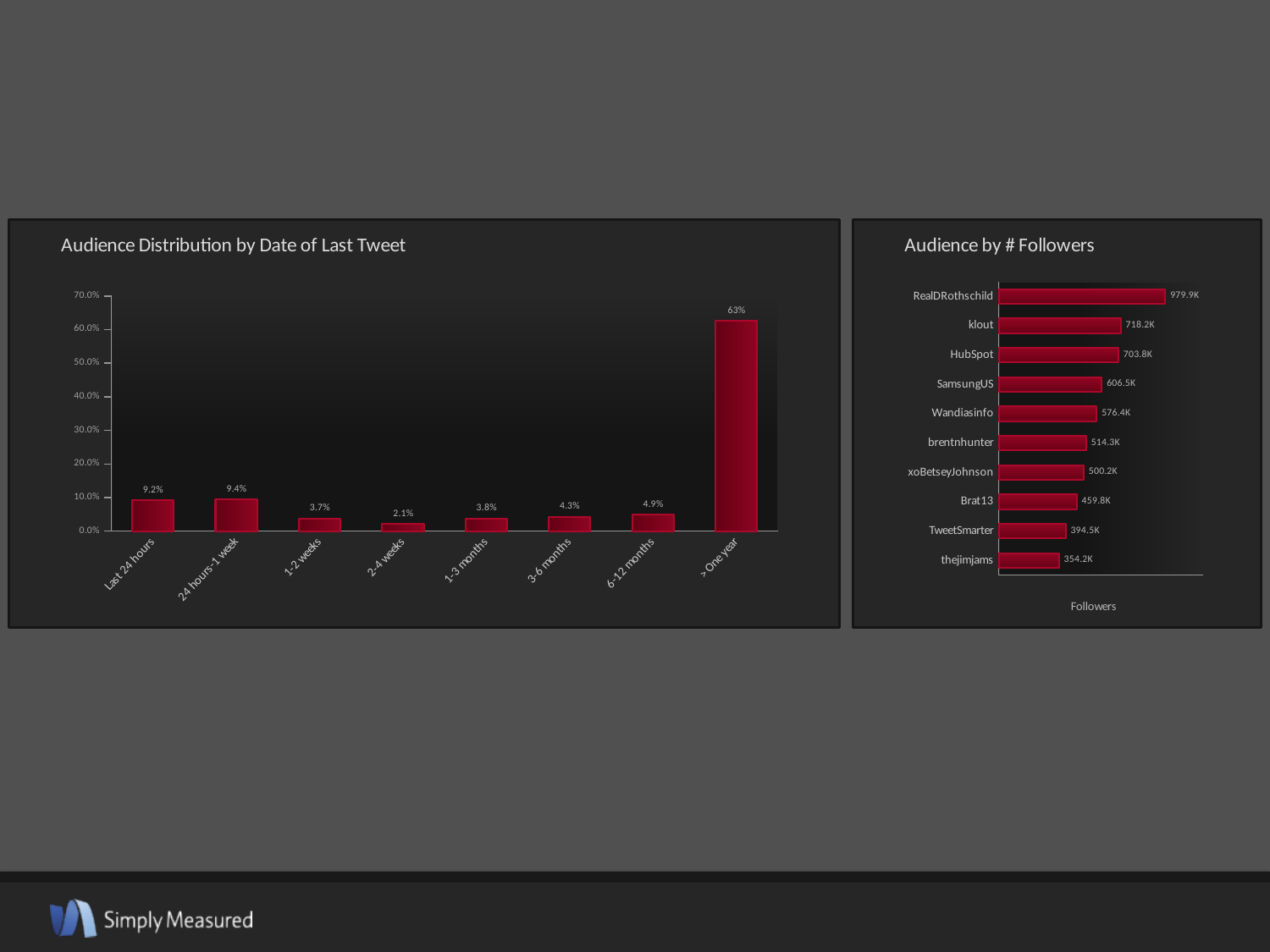

### Chart: Audience Distribution by Date of Last Tweet

| Category |  |
|---|---|
| Last 24 hours | 0.09200137315482321 |
| 24 hours-1 week | 0.09440439409543426 |
| 1-2 weeks | 0.037075180226570546 |
| 2-4 weeks | 0.020940611053896326 |
| 1-3 months | 0.0377617576381737 |
| 3-6 months | 0.04291108822519739 |
| 6-12 months | 0.04943357363542739 |
| > One year | 0.6254720219704771 |

### Chart: Audience by # Followers

| Category | Followers |
|---|---|
| RealDRothschild | 979851.0 |
| klout | 718162.0 |
| HubSpot | 703795.0 |
| SamsungUS | 606478.0 |
| Wandiasinfo | 576400.0 |
| brentnhunter | 514276.0 |
| xoBetseyJohnson | 500239.0 |
| Brat13 | 459835.0 |
| TweetSmarter | 394548.0 |
| thejimjams | 354175.0 |